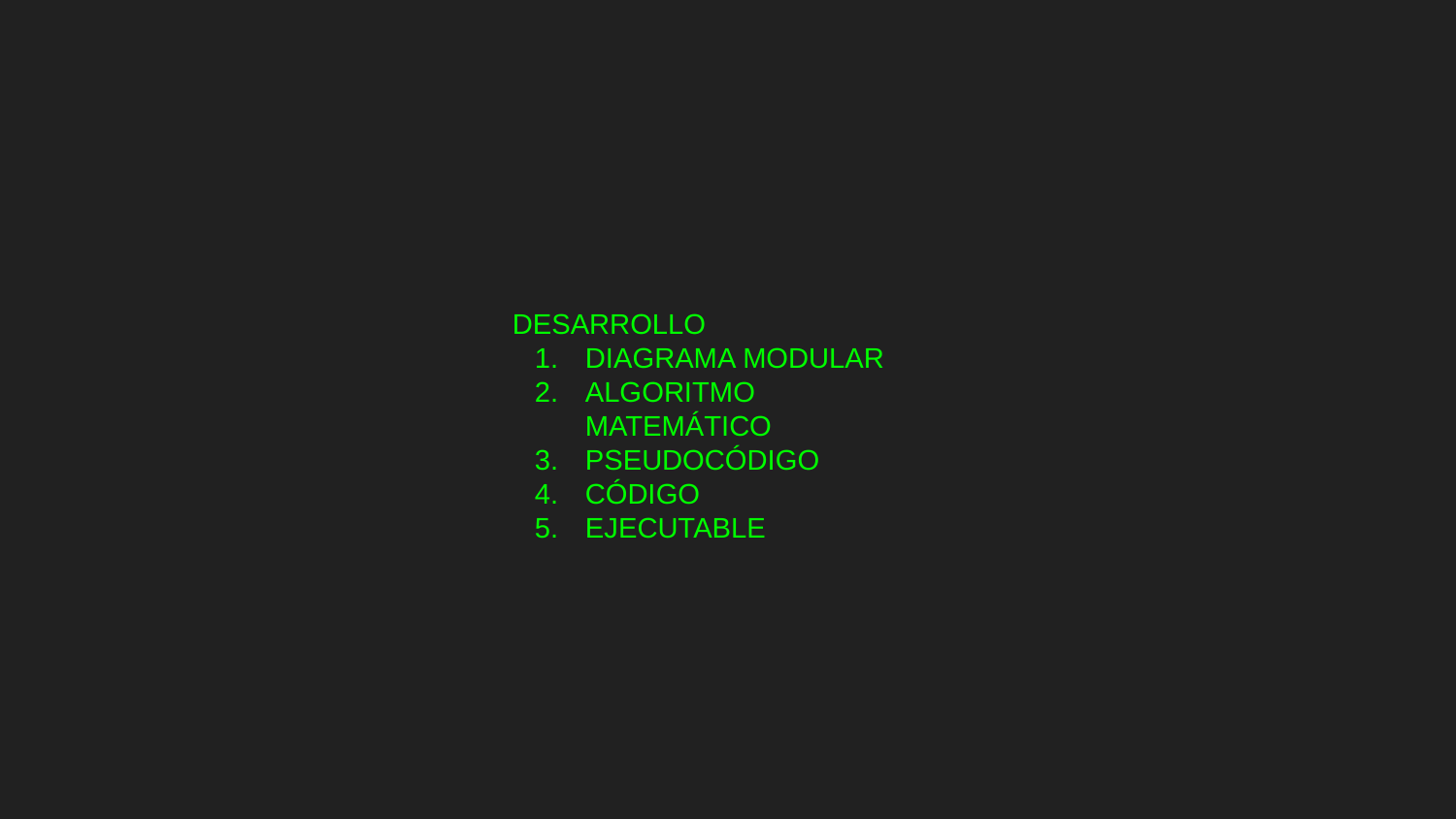

DESARROLLO
DIAGRAMA MODULAR
ALGORITMO MATEMÁTICO
PSEUDOCÓDIGO
CÓDIGO
EJECUTABLE